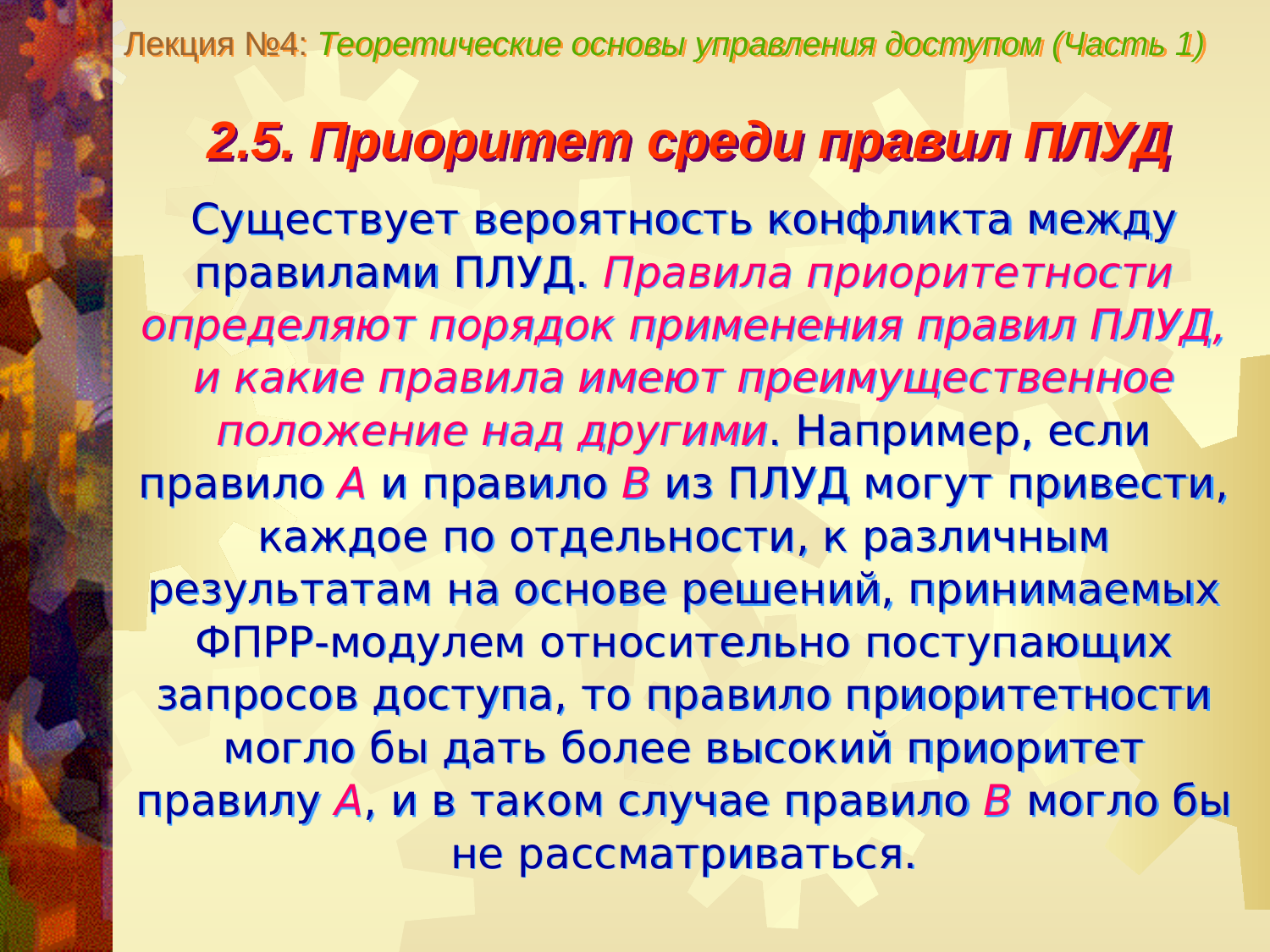

Лекция №4: Теоретические основы управления доступом (Часть 1)
2.5. Приоритет среди правил ПЛУД
Существует вероятность конфликта между правилами ПЛУД. Правила приоритетности определяют порядок применения правил ПЛУД, и какие правила имеют преимущественное положение над другими. Например, если правило А и правило В из ПЛУД могут привести, каждое по отдельности, к различным результатам на основе решений, принимаемых ФПРР-модулем относительно поступающих запросов доступа, то правило приоритетности могло бы дать более высокий приоритет правилу А, и в таком случае правило В могло бы не рассматриваться.